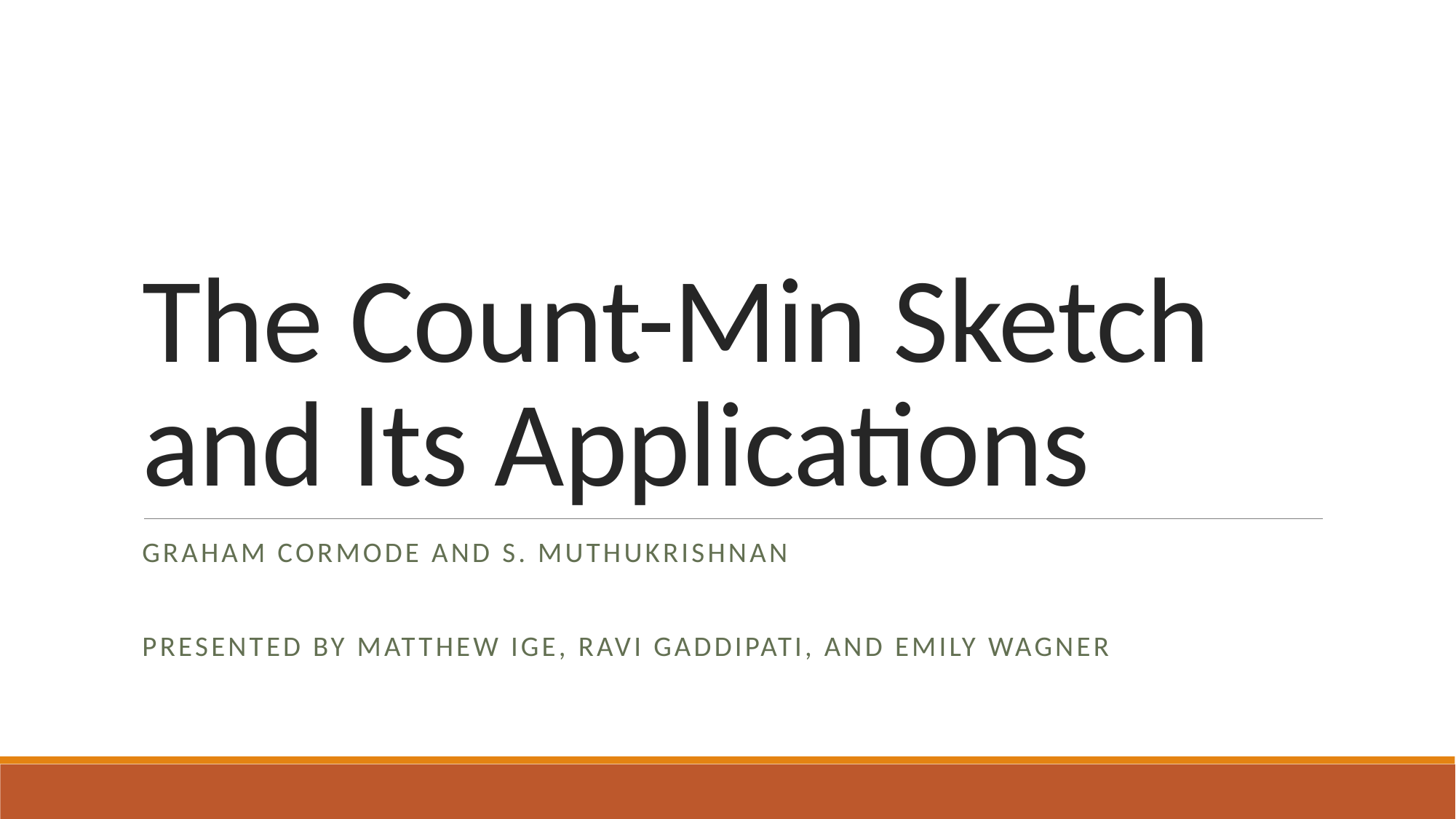

# The Count-Min Sketch and Its Applications
Graham Cormode and S. Muthukrishnan

Presented by Matthew ige, Ravi Gaddipati, and Emily Wagner